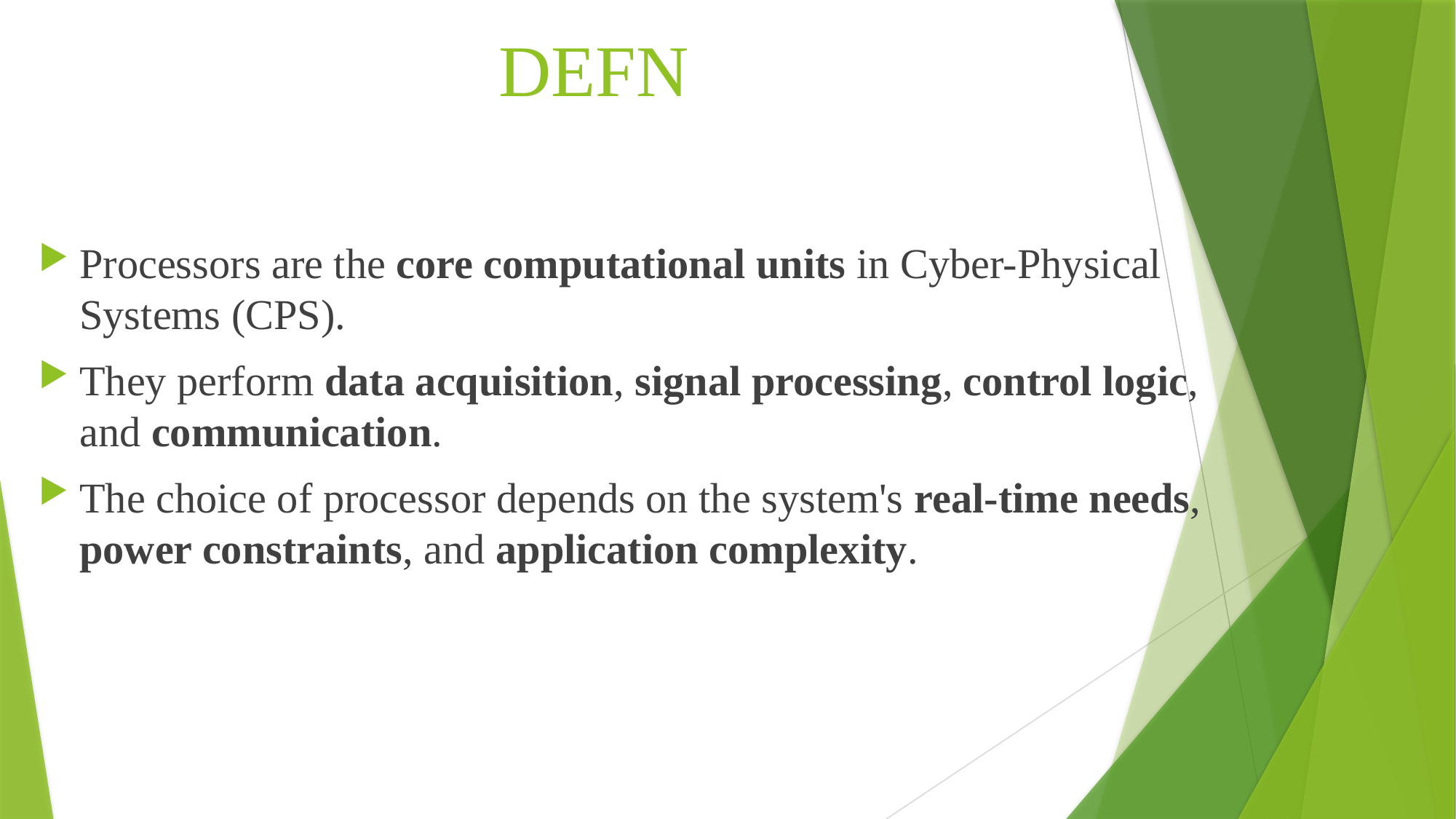

# DEFN
Processors are the core computational units in Cyber-Physical Systems (CPS).
They perform data acquisition, signal processing, control logic, and communication.
The choice of processor depends on the system's real-time needs, power constraints, and application complexity.